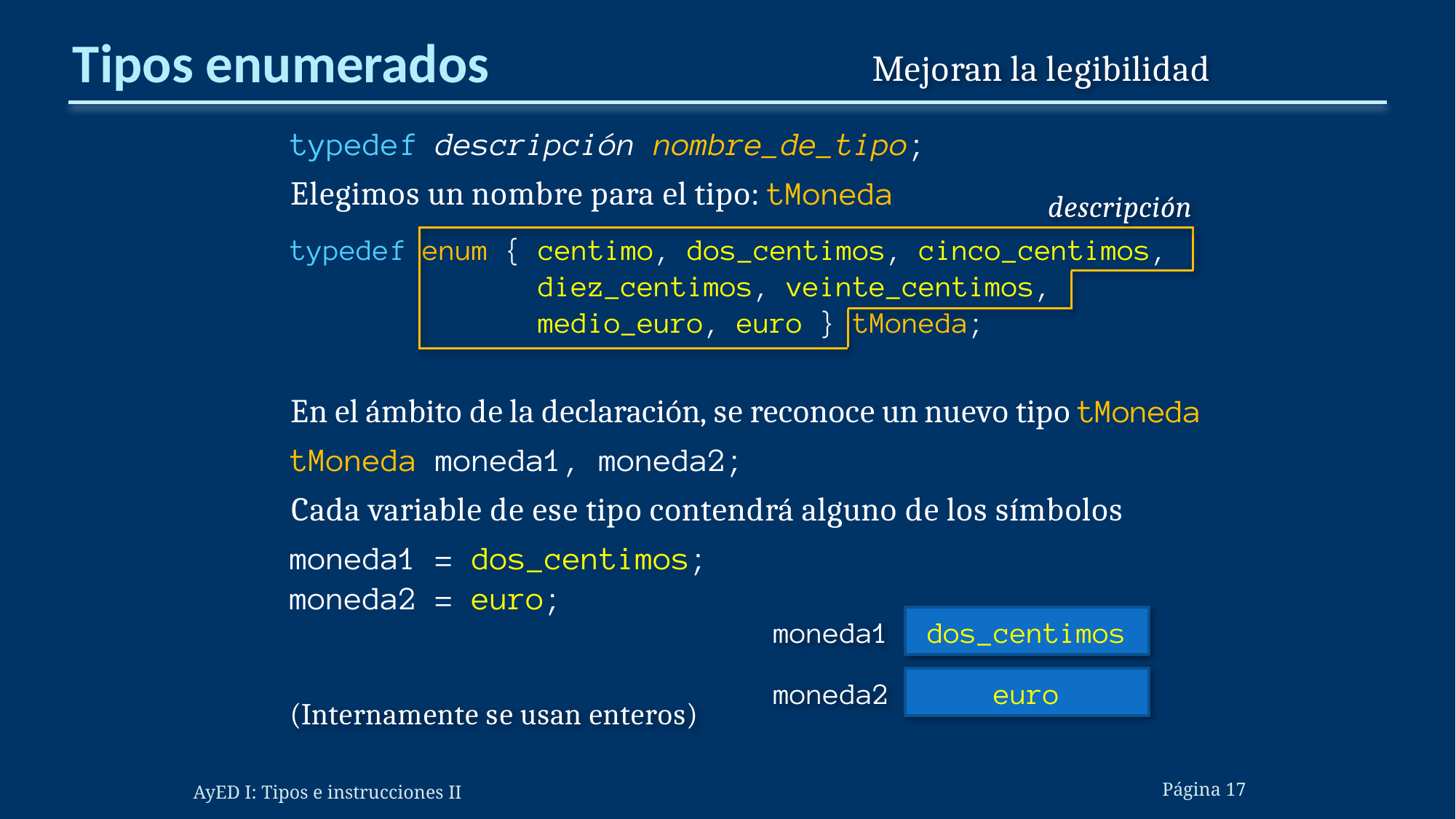

# Tipos enumerados
Mejoran la legibilidad
typedef descripción nombre_de_tipo;
Elegimos un nombre para el tipo: tMoneda
typedef enum { centimo, dos_centimos, cinco_centimos,
               diez_centimos, veinte_centimos,
               medio_euro, euro } tMoneda;
descripción
En el ámbito de la declaración, se reconoce un nuevo tipo tMoneda
tMoneda moneda1, moneda2;
Cada variable de ese tipo contendrá alguno de los símbolos
moneda1 = dos_centimos;
moneda2 = euro;
moneda1
dos_centimos
moneda2
euro
(Internamente se usan enteros)
AyED I: Tipos e instrucciones II
Página 17